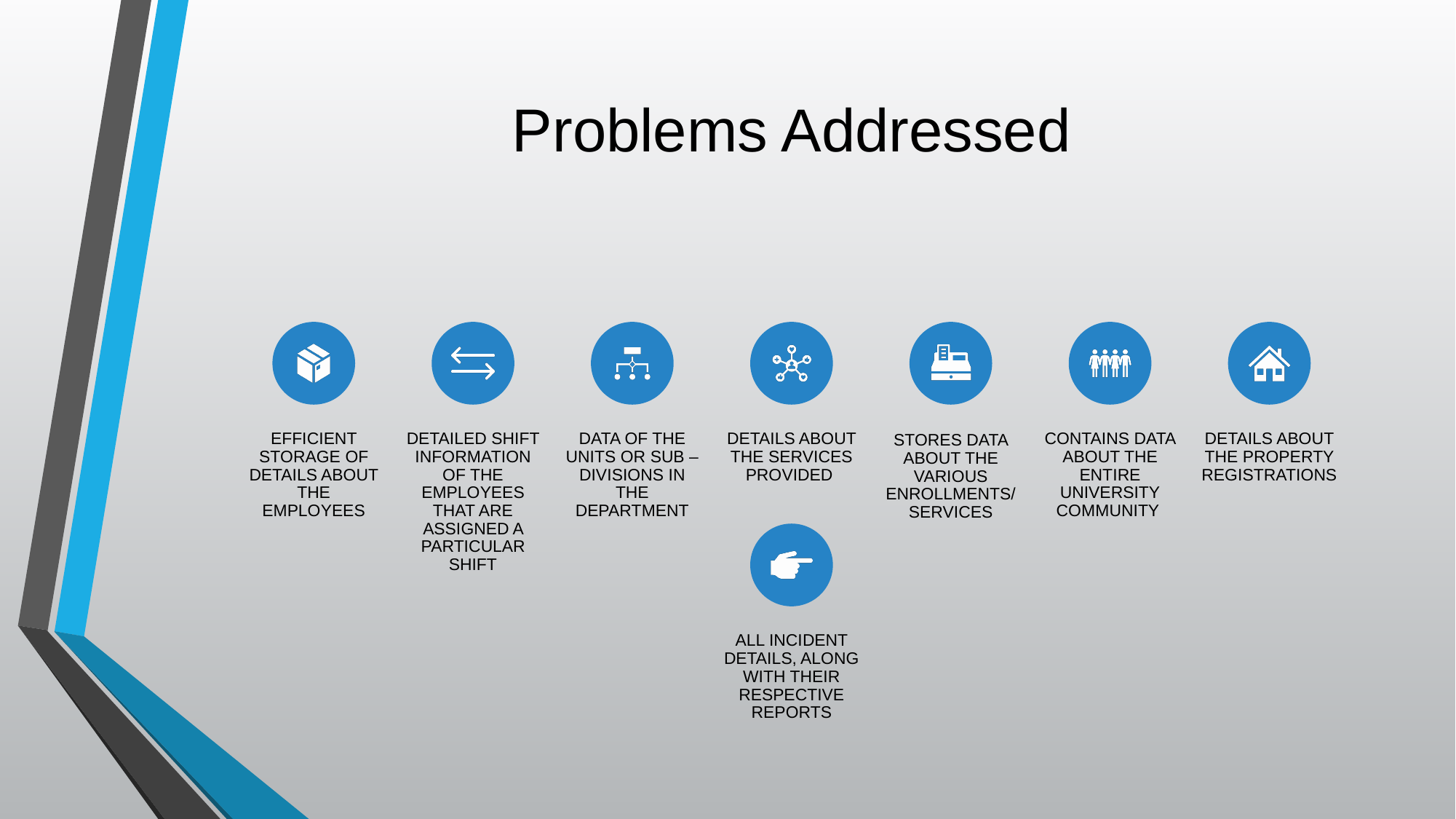

# Problems Addressed
Efficient storage of details about the employees
Detailed shift information of the employees that are assigned a particular shift
Data of the units or sub – divisions in the department
Details about the services provided
Stores data about the various enrollments/ services
Contains data about the entire University Community
Details about the property registrations
All incident details, along with their respective reports